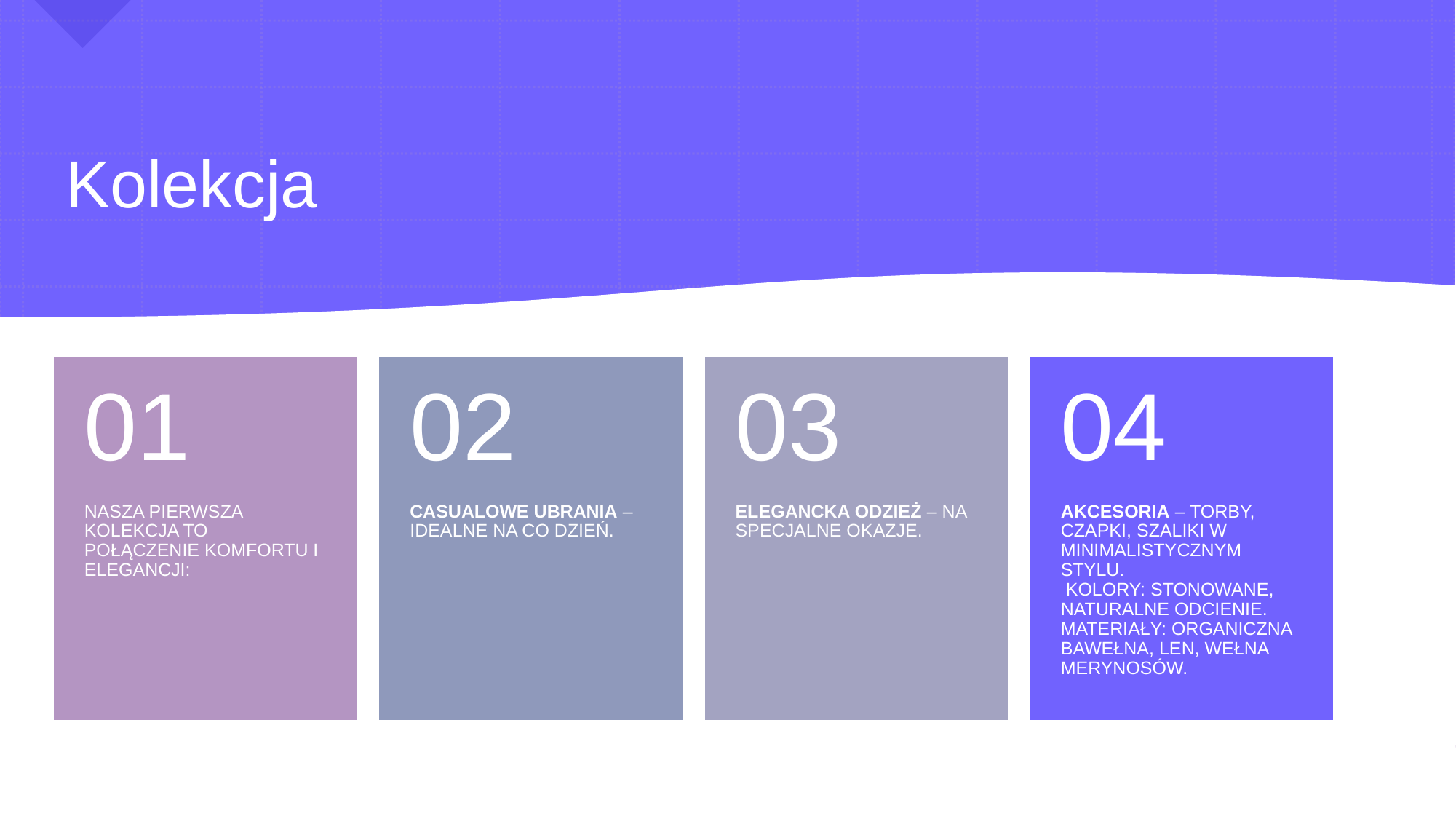

# Kolekcja

Nasza pierwsza kolekcja to połączenie komfortu i elegancji:
01
Casualowe ubrania – idealne na co dzień.
02
Elegancka odzież – na specjalne okazje.
03
Akcesoria – torby, czapki, szaliki w minimalistycznym stylu.
 Kolory: stonowane, naturalne odcienie. Materiały: organiczna bawełna, len, wełna merynosów.
04